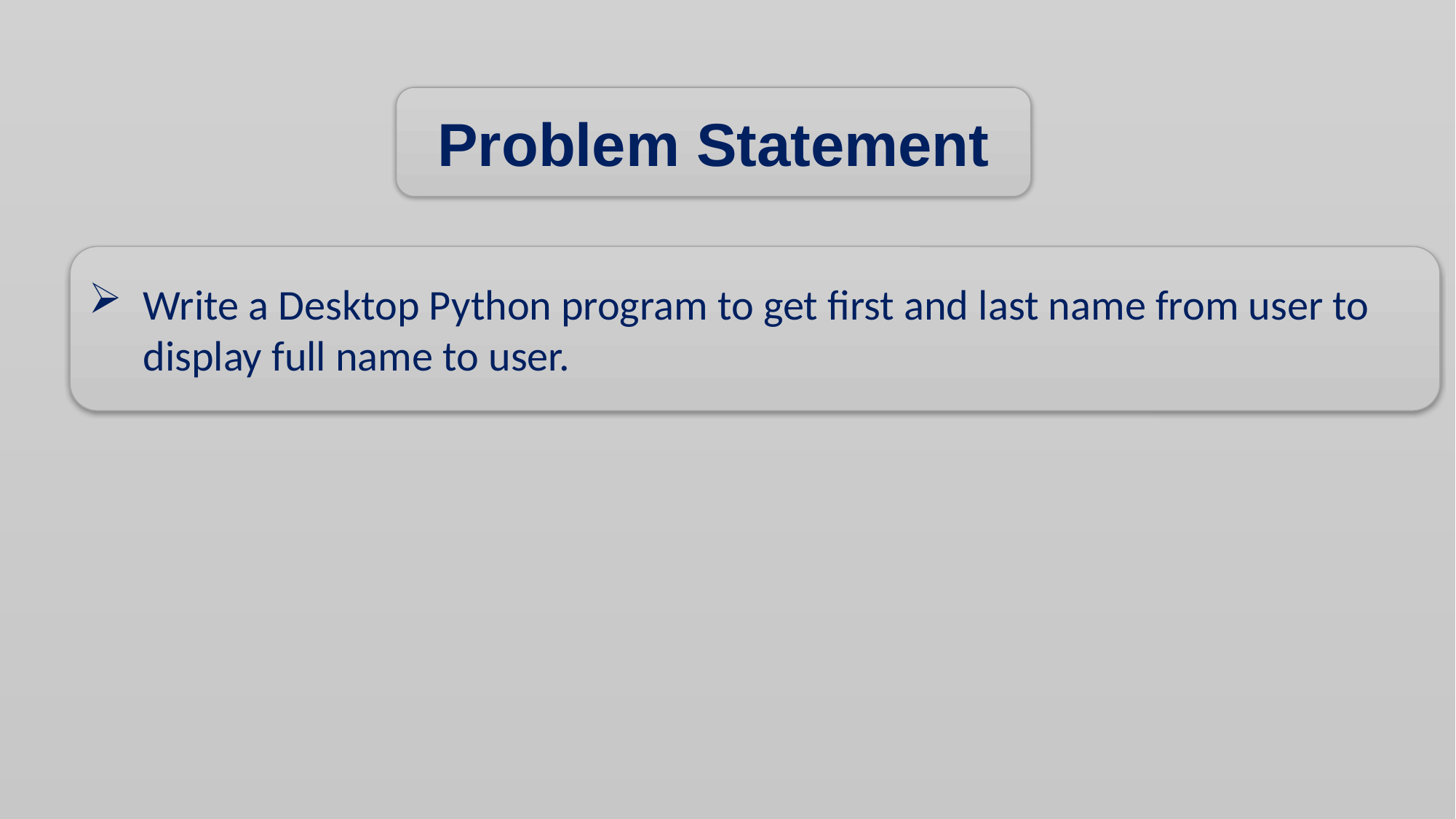

Problem Statement
Write a Desktop Python program to get first and last name from user to display full name to user.